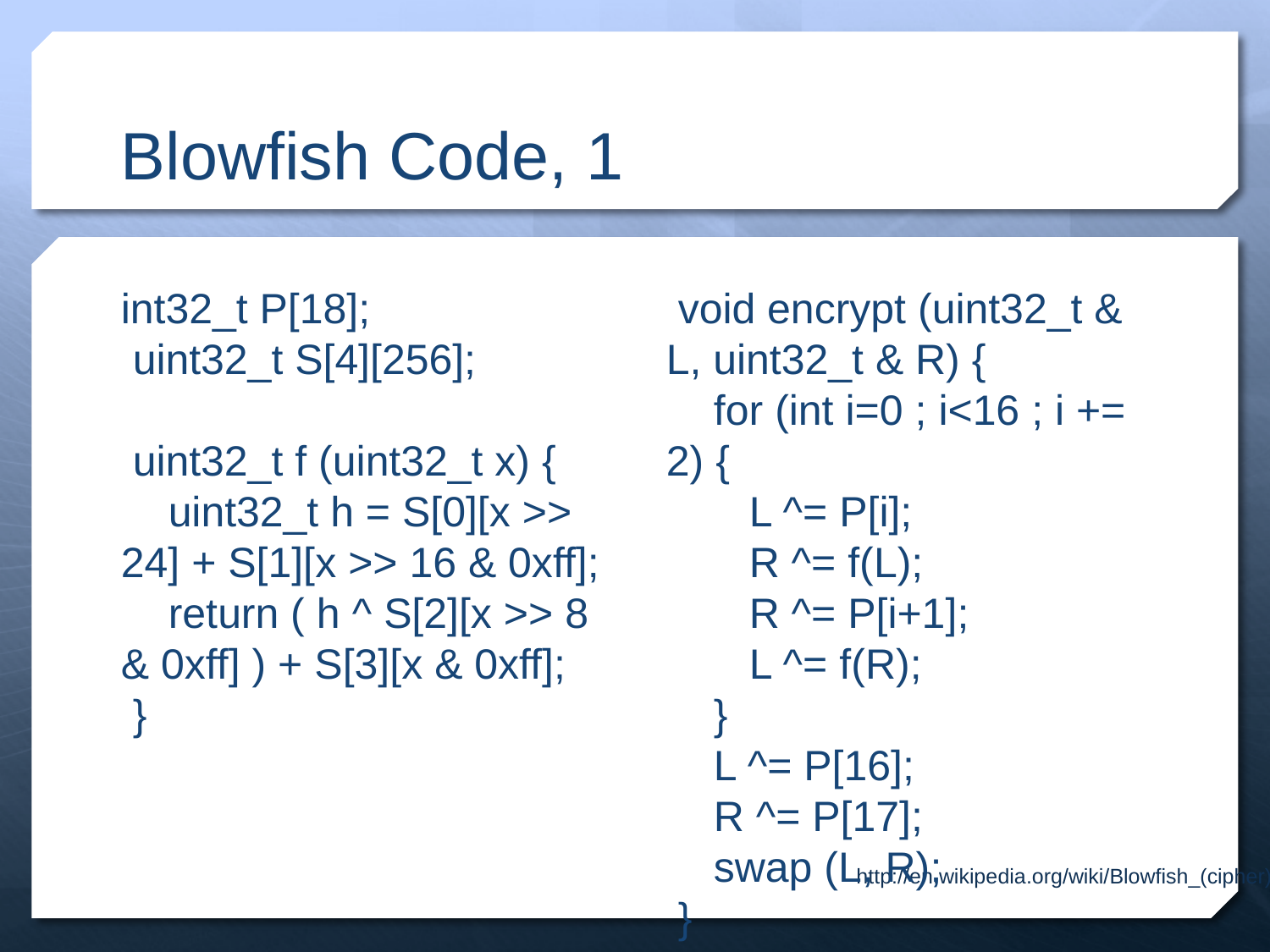

# Blowfish Code, 1
int32_t P[18];
 uint32_t S[4][256];

 uint32_t f (uint32_t x) {
    uint32_t h = S[0][x >> 24] + S[1][x >> 16 & 0xff];
    return ( h ^ S[2][x >> 8 & 0xff] ) + S[3][x & 0xff];
 }

 void encrypt (uint32_t & L, uint32_t & R) {
    for (int i=0 ; i<16 ; i += 2) {
       L ^= P[i];
       R ^= f(L);
       R ^= P[i+1];
       L ^= f(R);
    }
    L ^= P[16];
    R ^= P[17];
    swap (L, R);
 }

http://en.wikipedia.org/wiki/Blowfish_(cipher)